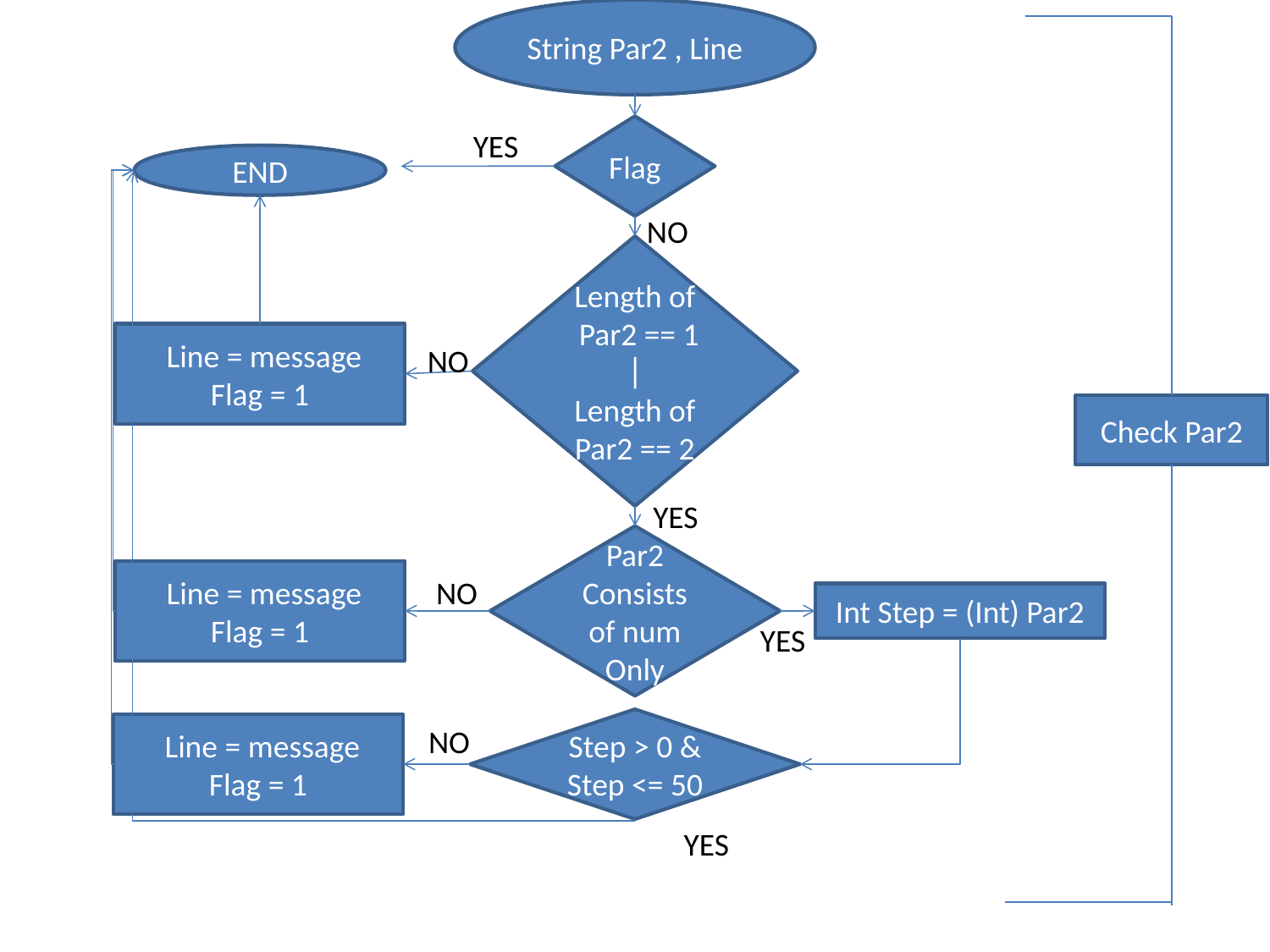

String Par2 , Line
Flag
YES
END
NO
Length of Par2 == 1
|
Length of Par2 == 2
Line = message
Flag = 1
NO
Check Par2
YES
Par2 Consists of num Only
Line = message
Flag = 1
NO
Int Step = (Int) Par2
YES
Step > 0 & Step <= 50
Line = message
Flag = 1
NO
YES